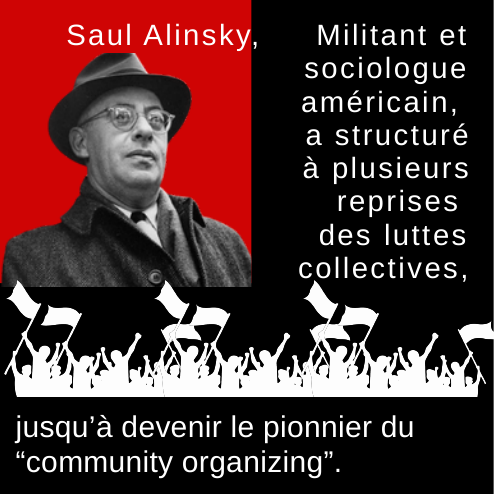

Saul Alinsky,
Militant et sociologue américain,
a structuré
à plusieurs
reprises
des luttes collectives,

jusqu’à devenir le pionnier du “community organizing”.